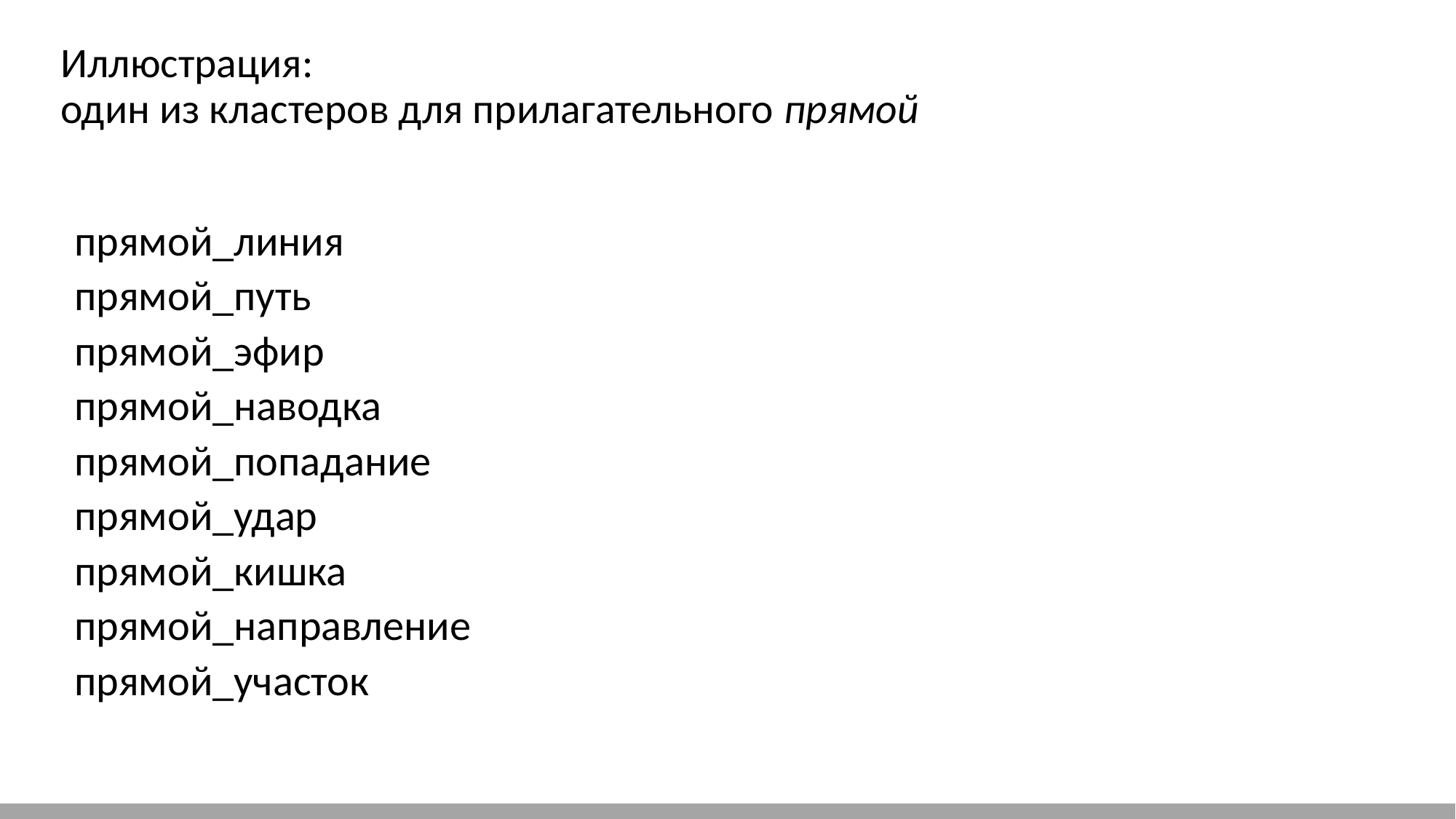

# Иллюстрация: один из кластеров для прилагательного прямой
прямой_линия
прямой_путь
прямой_эфир
прямой_наводка
прямой_попадание
прямой_удар
прямой_кишка
прямой_направление
прямой_участок